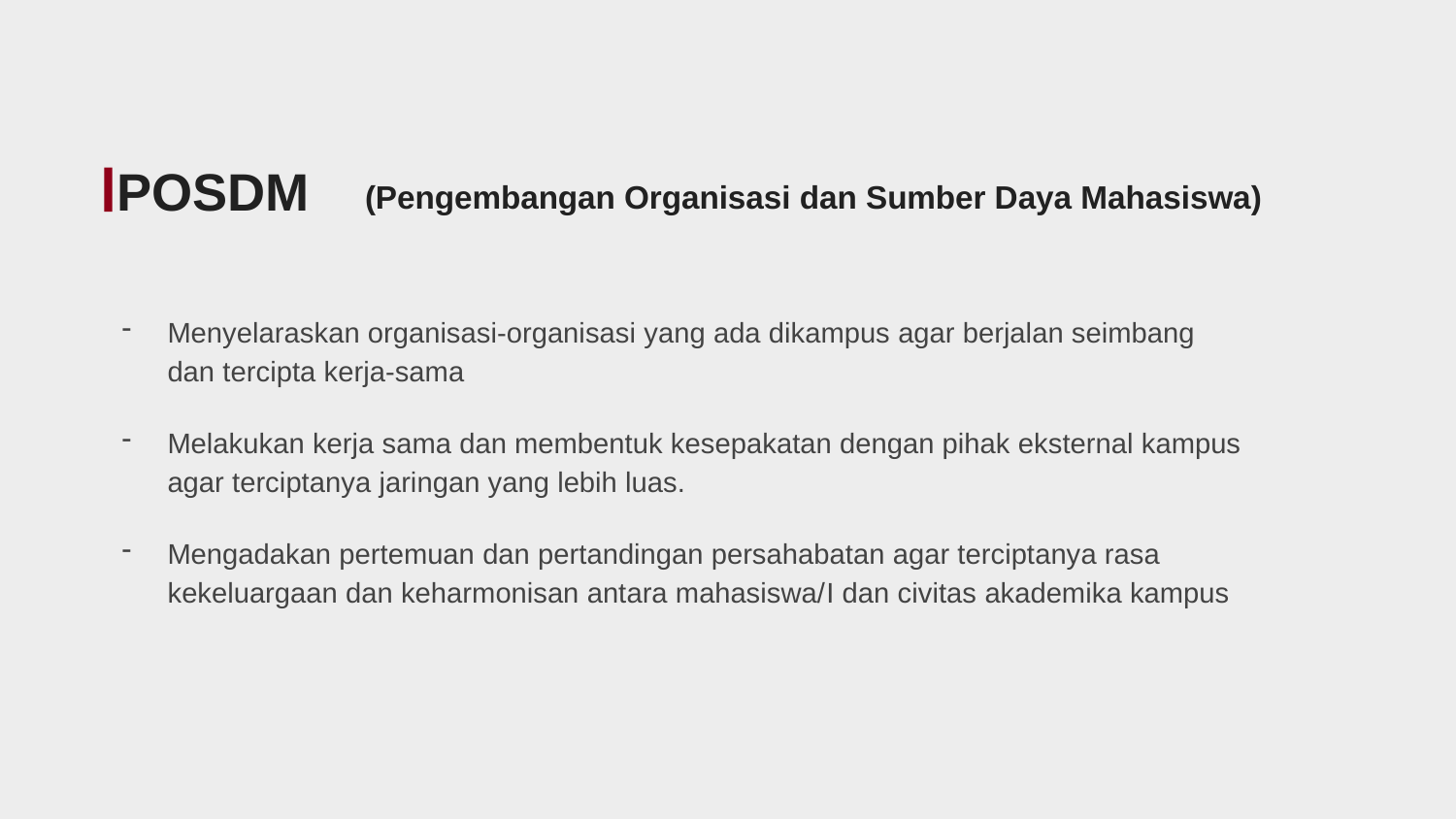

# POSDM
(Pengembangan Organisasi dan Sumber Daya Mahasiswa)
Menyelaraskan organisasi-organisasi yang ada dikampus agar berjalan seimbang dan tercipta kerja-sama
Melakukan kerja sama dan membentuk kesepakatan dengan pihak eksternal kampus agar terciptanya jaringan yang lebih luas.
Mengadakan pertemuan dan pertandingan persahabatan agar terciptanya rasa kekeluargaan dan keharmonisan antara mahasiswa/I dan civitas akademika kampus